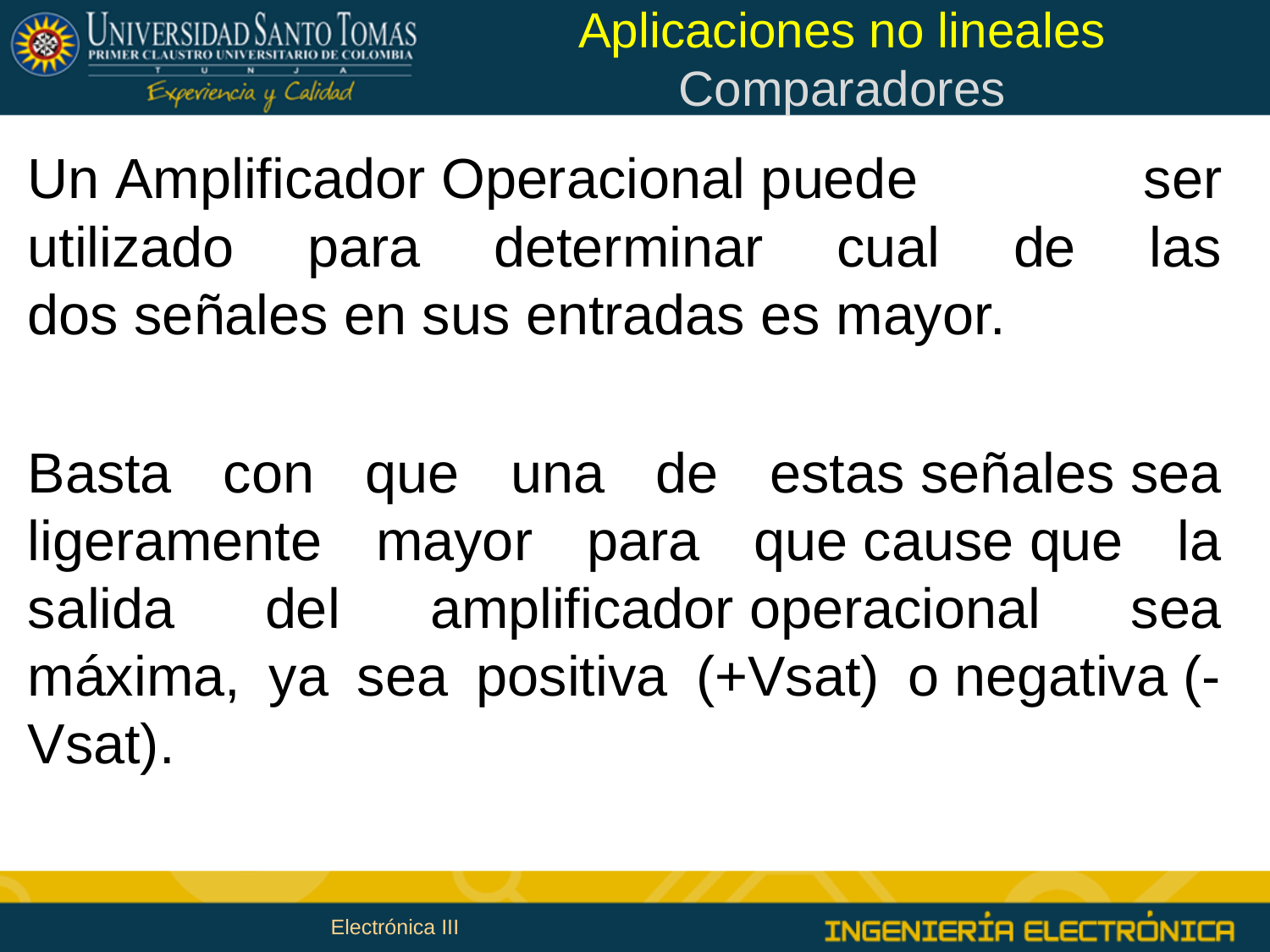

# Aplicaciones no lineales
Comparadores
Un Amplificador Operacional puede ser utilizado para determinar cual de las dos señales en sus entradas es mayor.

Basta con que una de estas señales sea ligeramente mayor para que cause que la salida del amplificador operacional sea máxima, ya sea positiva (+Vsat) o negativa (-Vsat).

Electrónica III